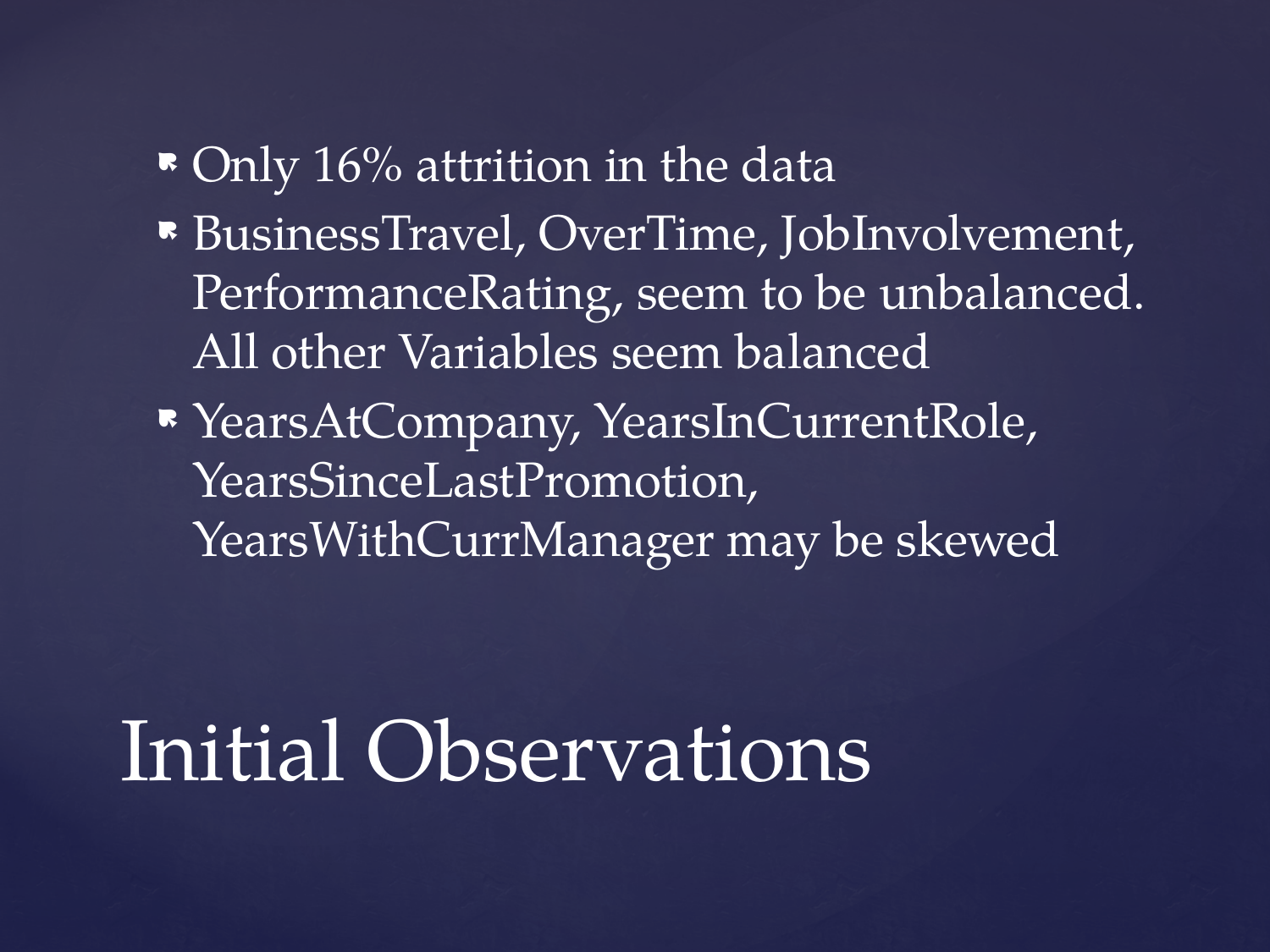

Only 16% attrition in the data
BusinessTravel, OverTime, JobInvolvement, PerformanceRating, seem to be unbalanced. All other Variables seem balanced
YearsAtCompany, YearsInCurrentRole, YearsSinceLastPromotion, YearsWithCurrManager may be skewed
# Initial Observations